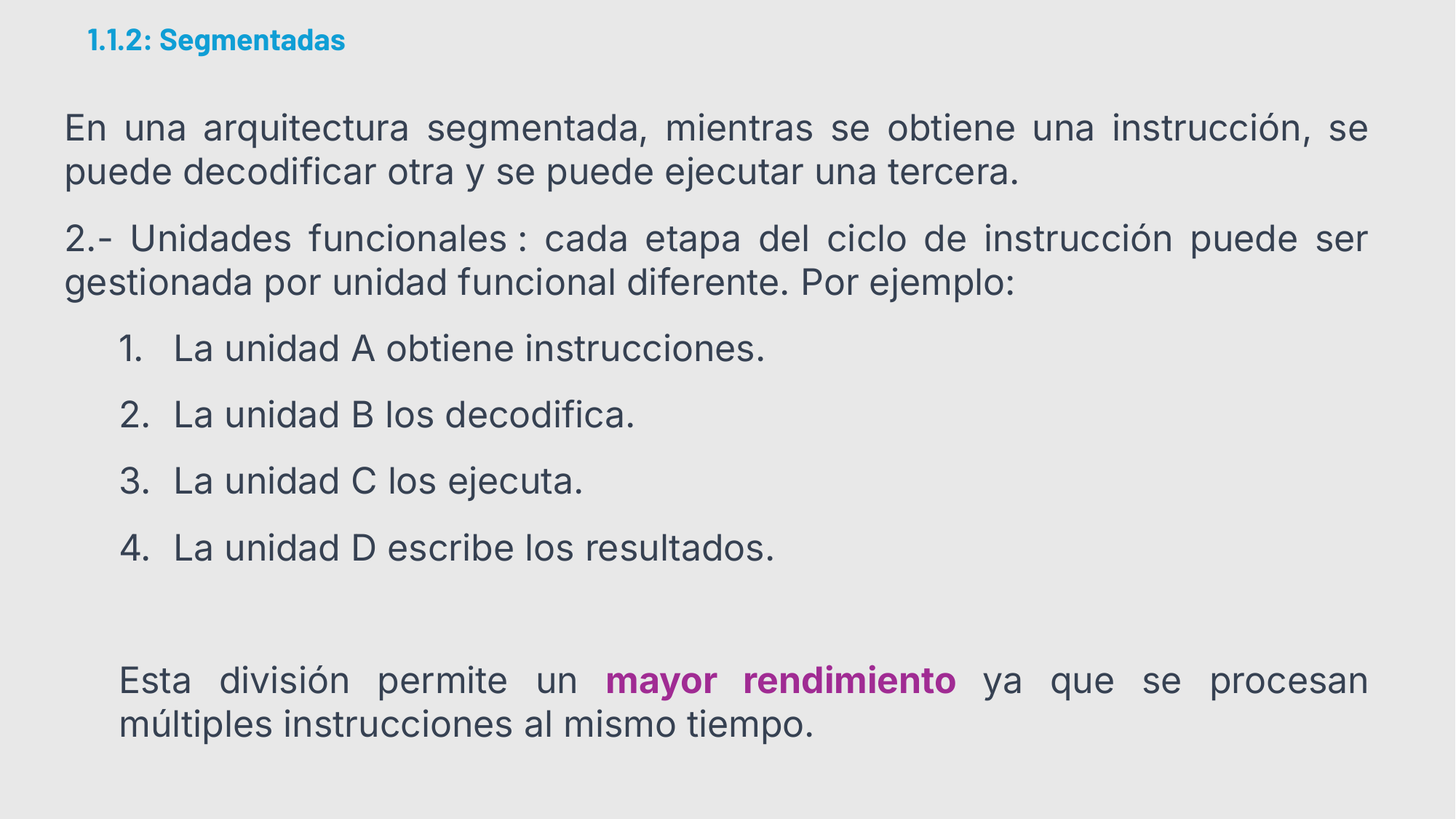

# 1.1.2: Segmentadas
En una arquitectura segmentada, mientras se obtiene una instrucción, se puede decodificar otra y se puede ejecutar una tercera.
2.- Unidades funcionales : cada etapa del ciclo de instrucción puede ser gestionada por unidad funcional diferente. Por ejemplo:
La unidad A obtiene instrucciones.
La unidad B los decodifica.
La unidad C los ejecuta.
La unidad D escribe los resultados.

Esta división permite un mayor rendimiento ya que se procesan múltiples instrucciones al mismo tiempo.